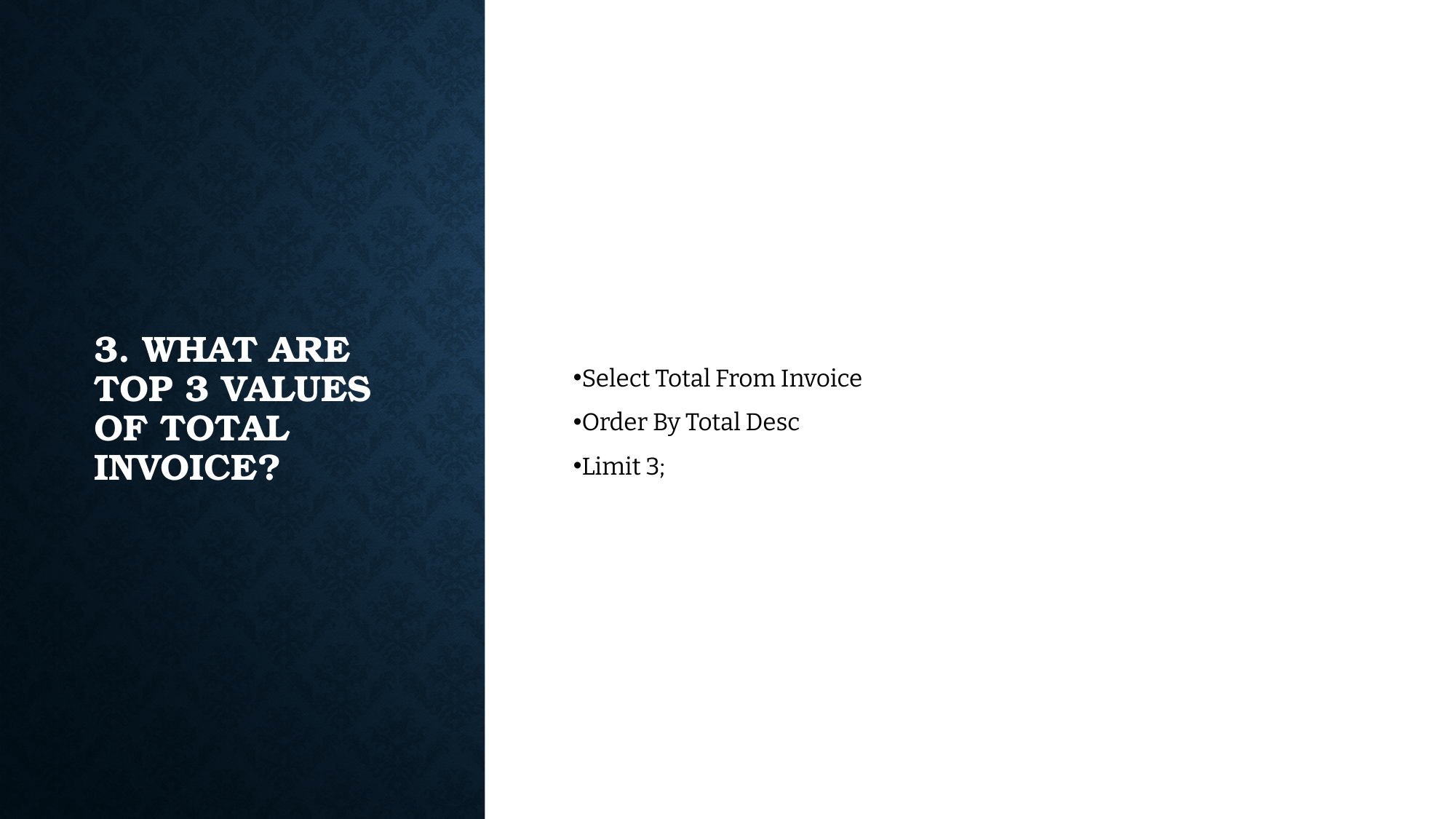

# 3. What are top 3 values of total invoice?
Select Total From Invoice
Order By Total Desc
Limit 3;